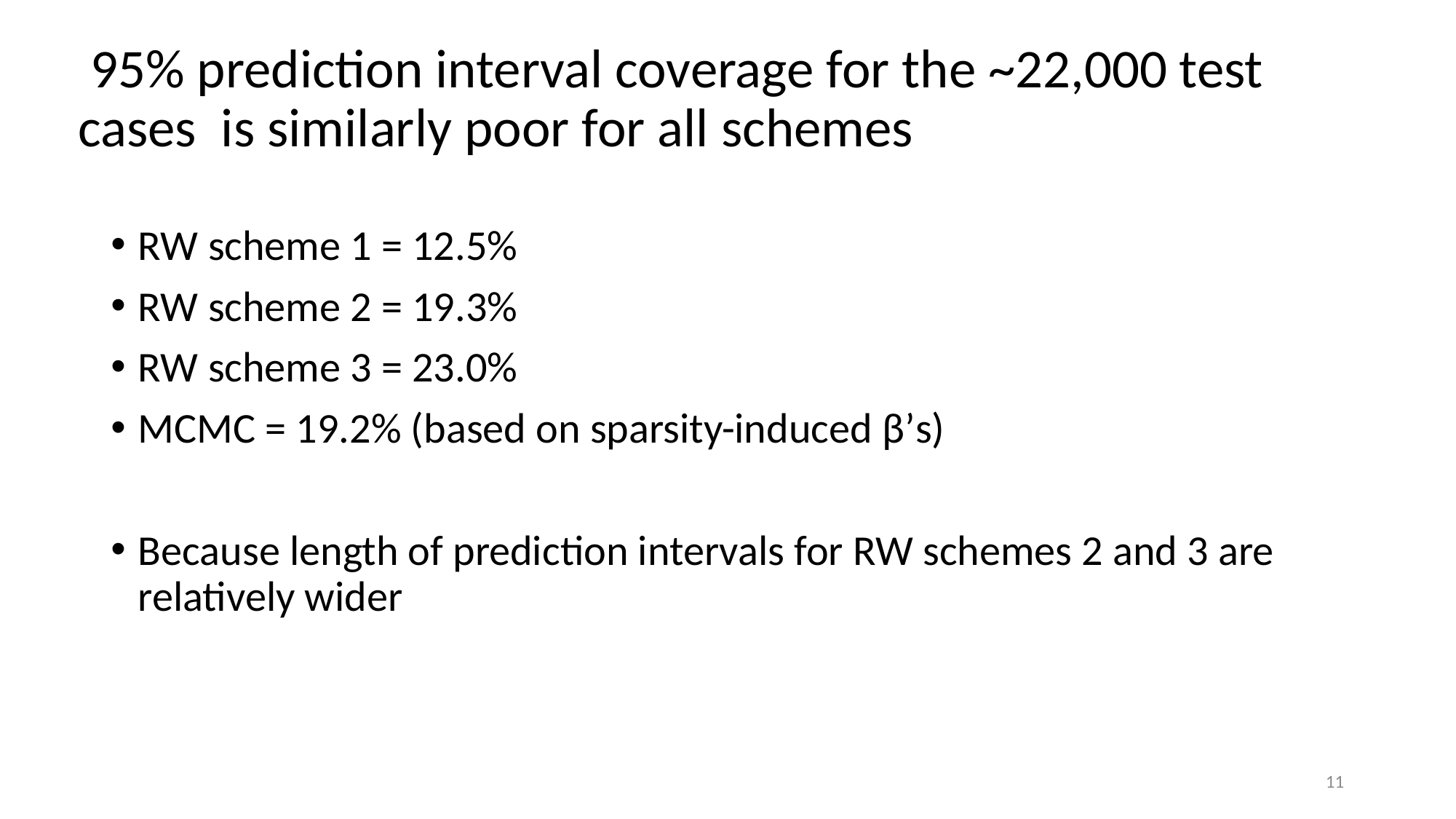

# 95% prediction interval coverage for the ~22,000 test cases  is similarly poor for all schemes
RW scheme 1 = 12.5%
RW scheme 2 = 19.3%
RW scheme 3 = 23.0%
MCMC = 19.2% (based on sparsity-induced β’s)

Because length of prediction intervals for RW schemes 2 and 3 are relatively wider

11